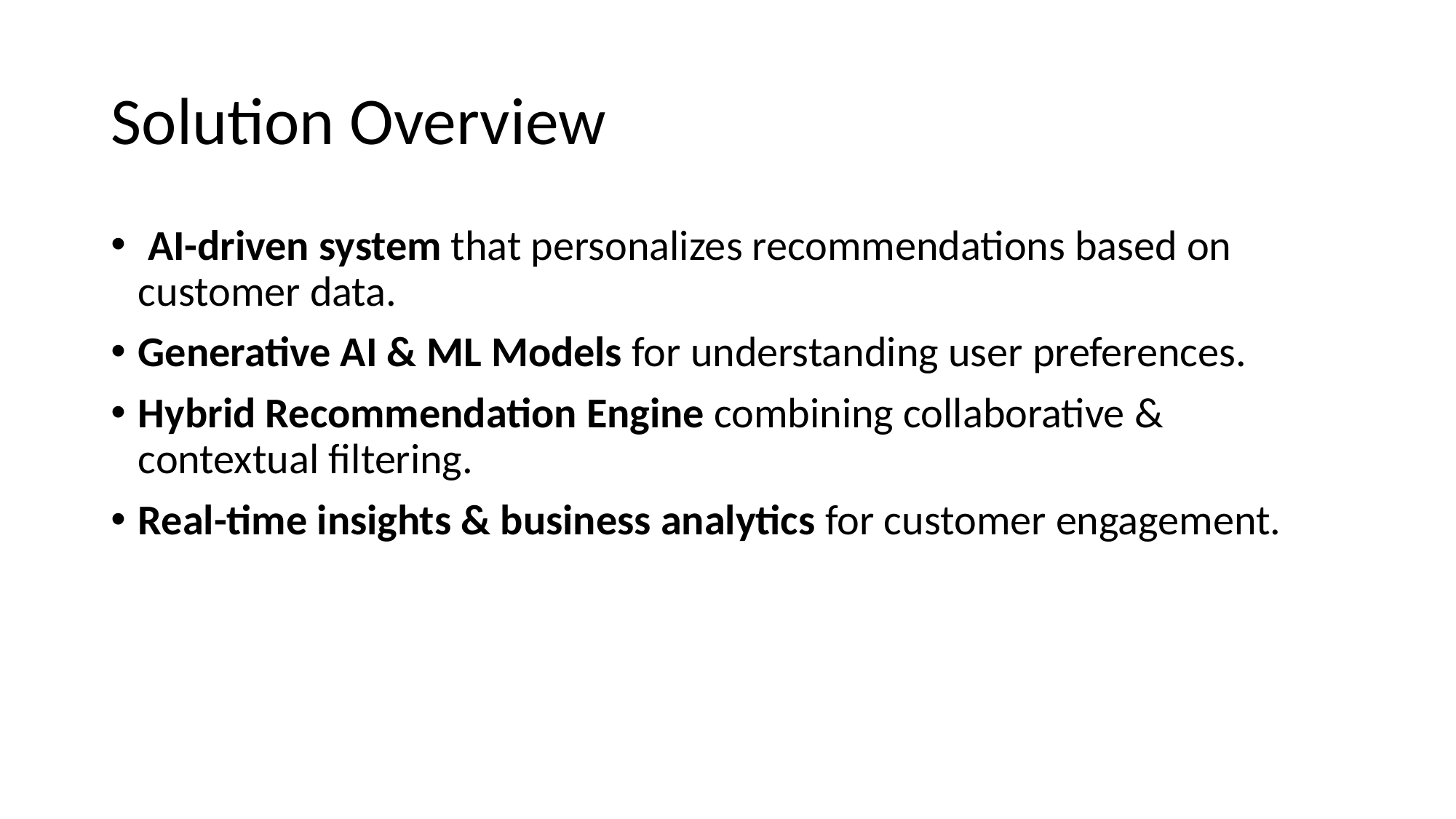

# Solution Overview
 AI-driven system that personalizes recommendations based on customer data.
Generative AI & ML Models for understanding user preferences.
Hybrid Recommendation Engine combining collaborative & contextual filtering.
Real-time insights & business analytics for customer engagement.